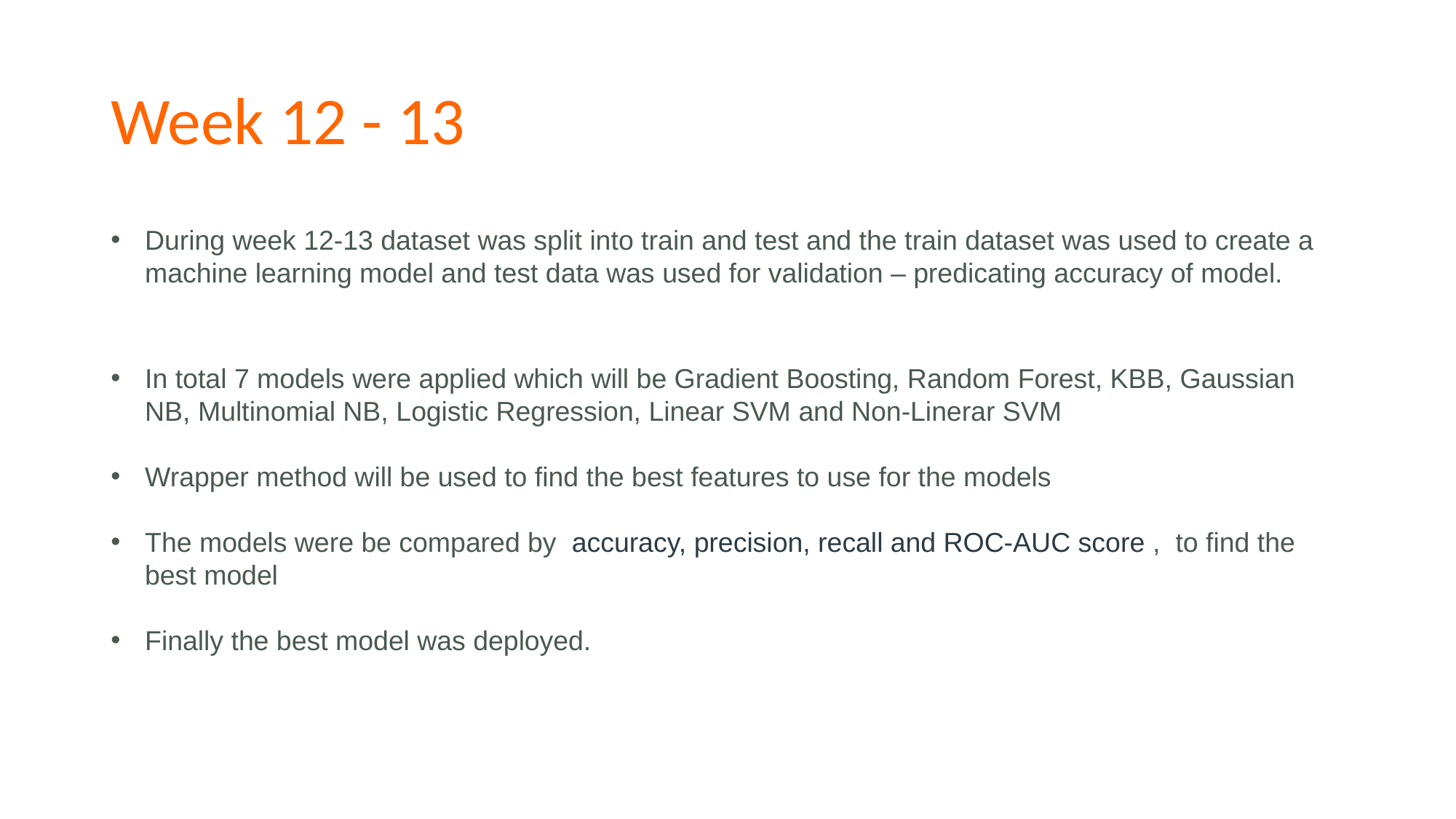

# Week 12 - 13
During week 12-13 dataset was split into train and test and the train dataset was used to create a machine learning model and test data was used for validation – predicating accuracy of model.

In total 7 models were applied which will be Gradient Boosting, Random Forest, KBB, Gaussian NB, Multinomial NB, Logistic Regression, Linear SVM and Non-Linerar SVM

Wrapper method will be used to find the best features to use for the models

The models were be compared by  accuracy, precision, recall and ROC-AUC score ,  to find the best model

Finally the best model was deployed.